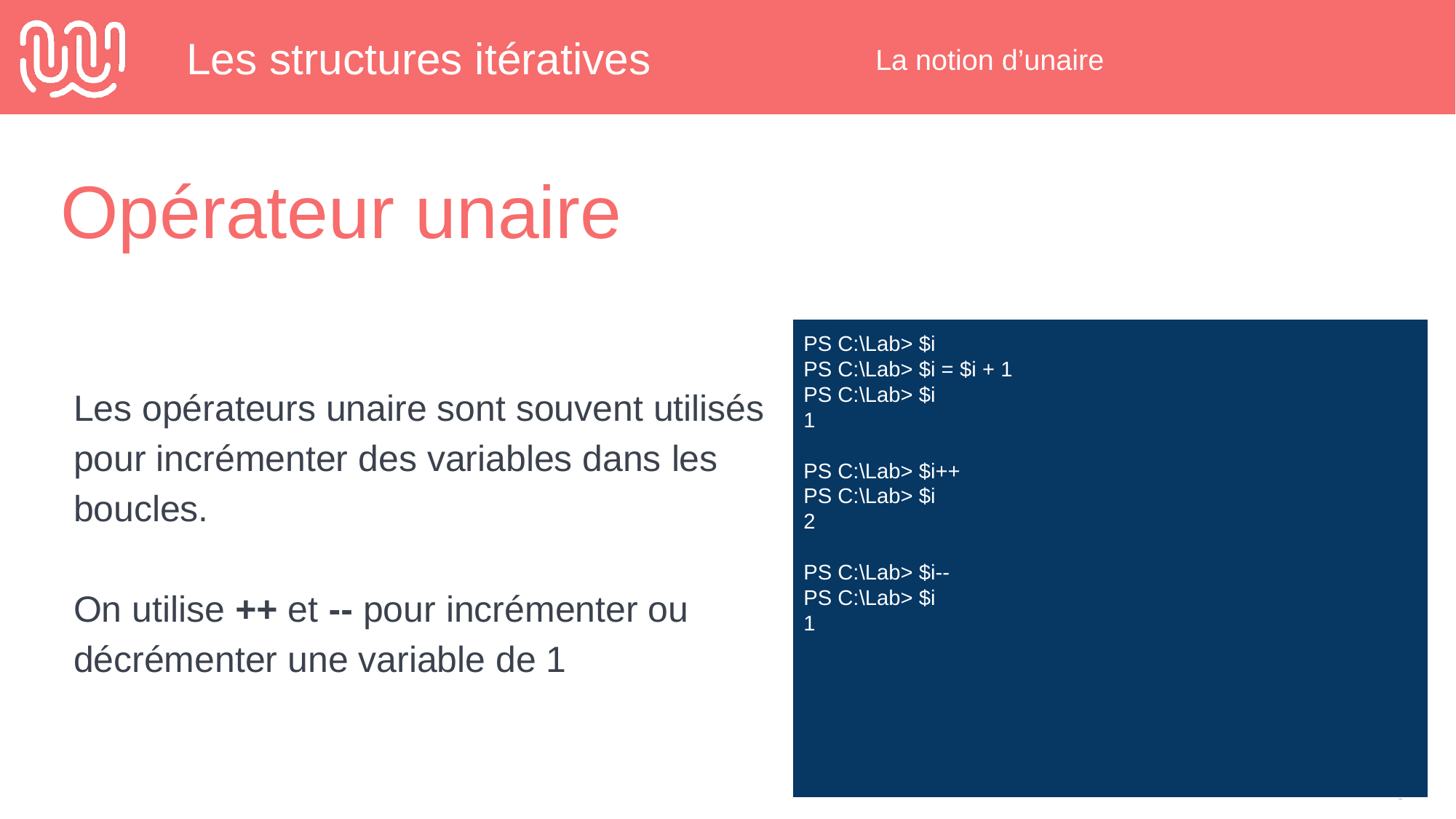

# Les structures itératives
La notion d’unaire
Opérateur unaire
Les opérateurs unaire sont souvent utilisés pour incrémenter des variables dans les boucles.

On utilise ++ et -- pour incrémenter ou décrémenter une variable de 1
PS C:\Lab> $i
PS C:\Lab> $i = $i + 1
PS C:\Lab> $i
1

PS C:\Lab> $i++
PS C:\Lab> $i
2

PS C:\Lab> $i--
PS C:\Lab> $i
1

23